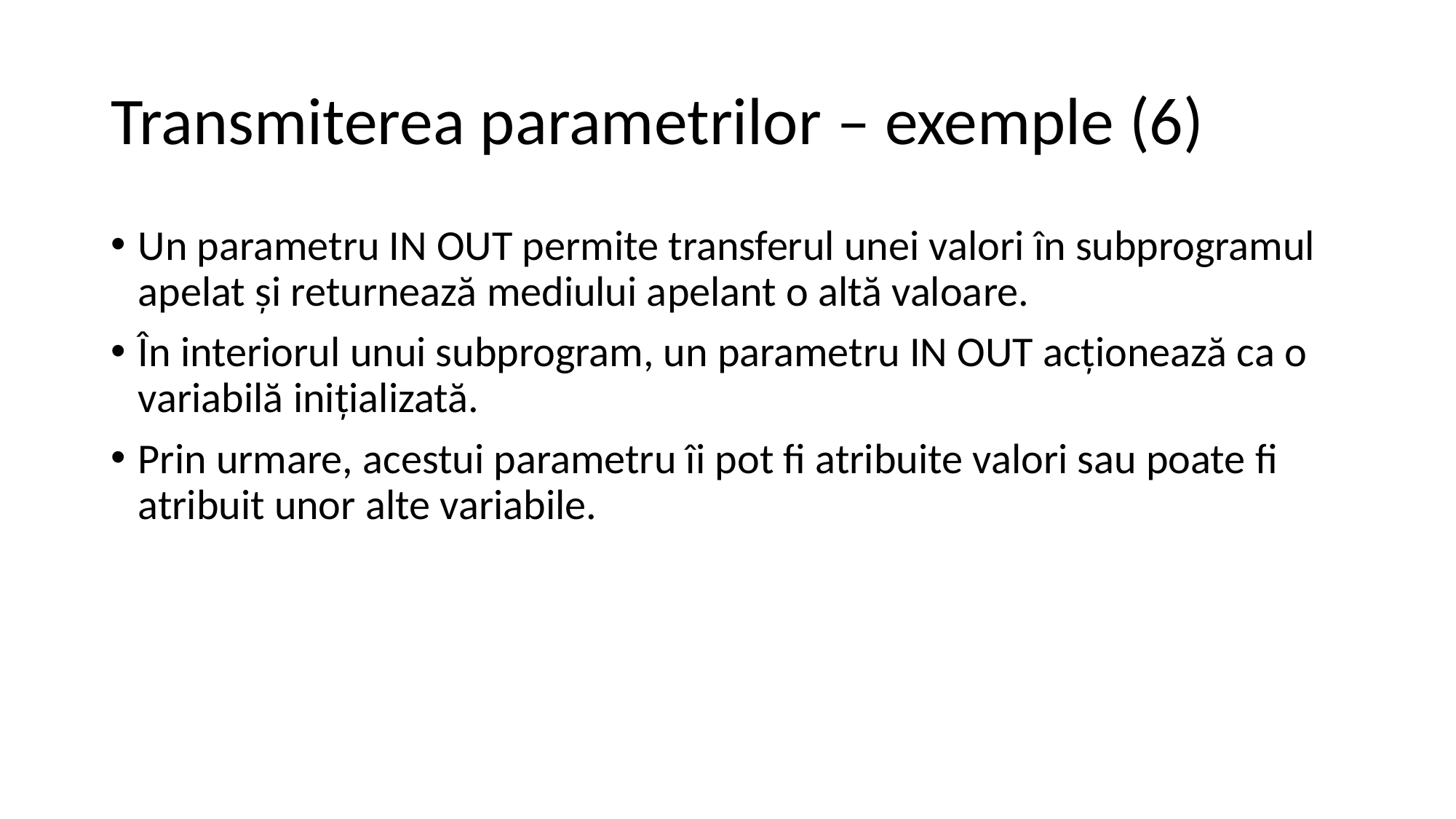

# Transmiterea parametrilor – exemple (6)
Un parametru IN OUT permite transferul unei valori în subprogramul apelat şi returnează mediului apelant o altă valoare.
În interiorul unui subprogram, un parametru IN OUT acţionează ca o variabilă iniţializată.
Prin urmare, acestui parametru îi pot fi atribuite valori sau poate fi atribuit unor alte variabile.